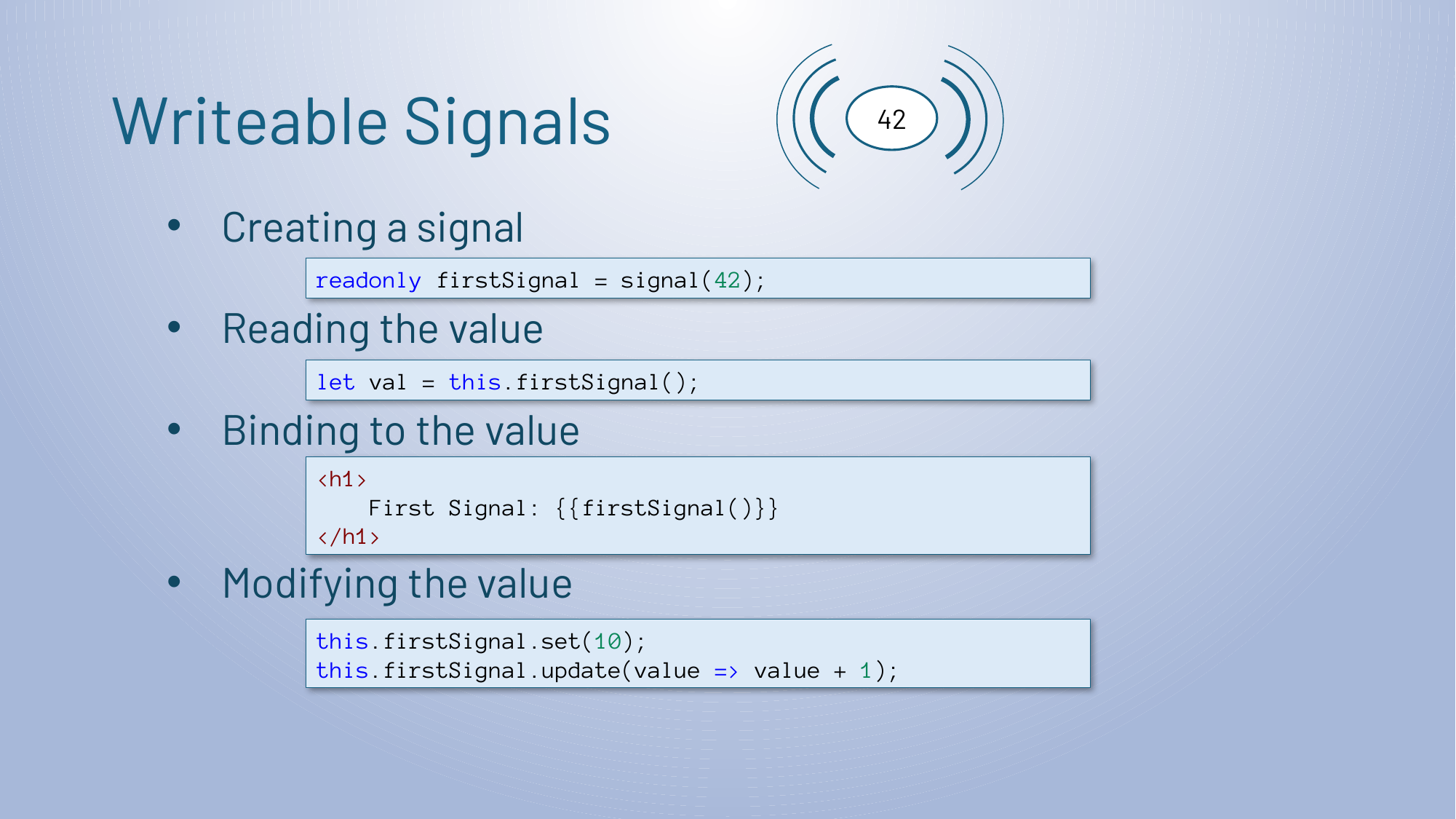

42
# Writeable Signals
Creating a signal

Reading the value
Binding to the value
Modifying the value
readonly firstSignal = signal(42);
let val = this.firstSignal();
<h1>
    First Signal: {{firstSignal()}}
</h1>
this.firstSignal.set(10);
this.firstSignal.update(value => value + 1);